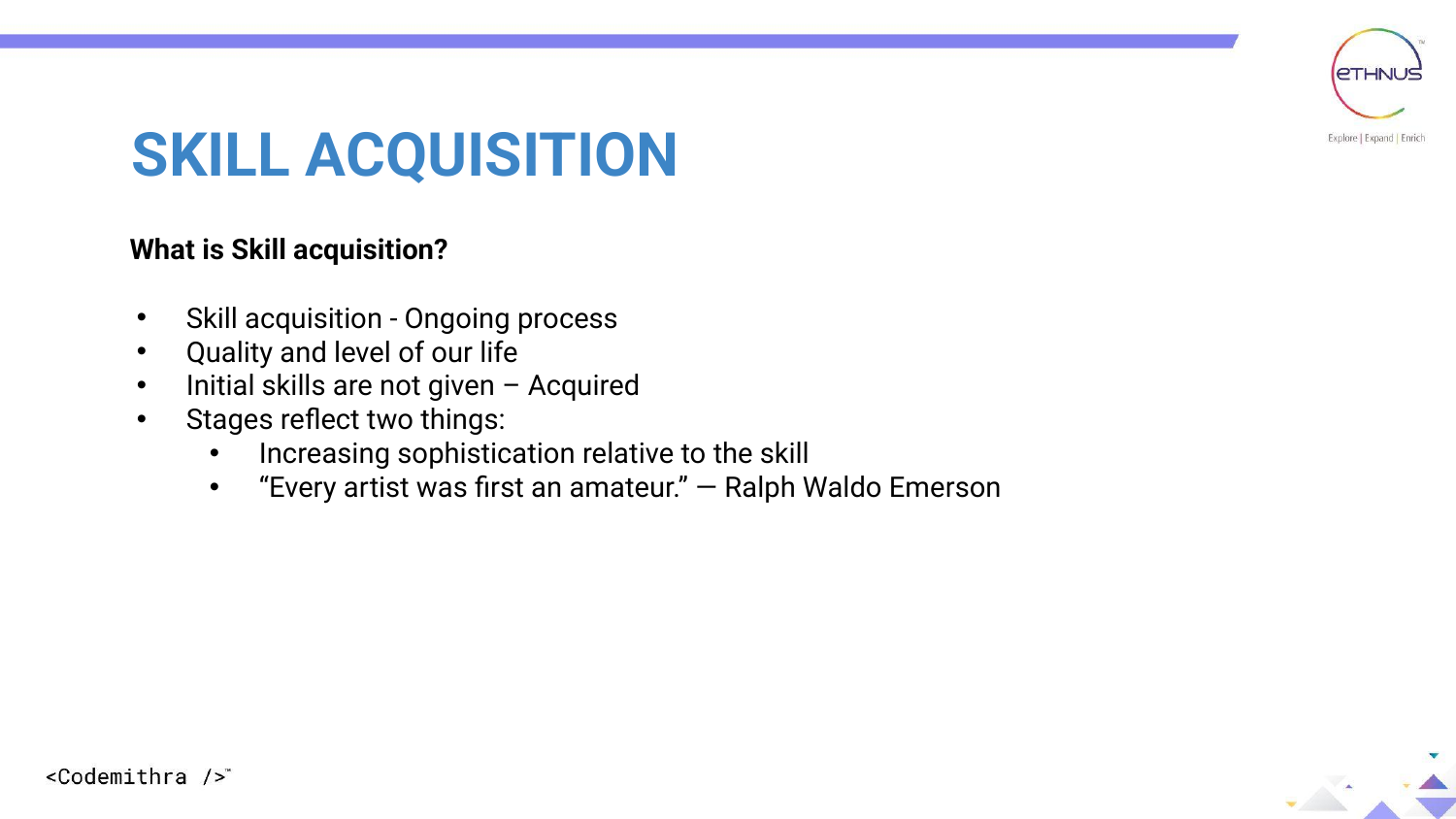

SKILL ACQUISITION

What is Skill acquisition?

Skill acquisition - Ongoing process
Quality and level of our life
Initial skills are not given – Acquired
Stages reflect two things:
Increasing sophistication relative to the skill
“Every artist was first an amateur.” ― Ralph Waldo Emerson